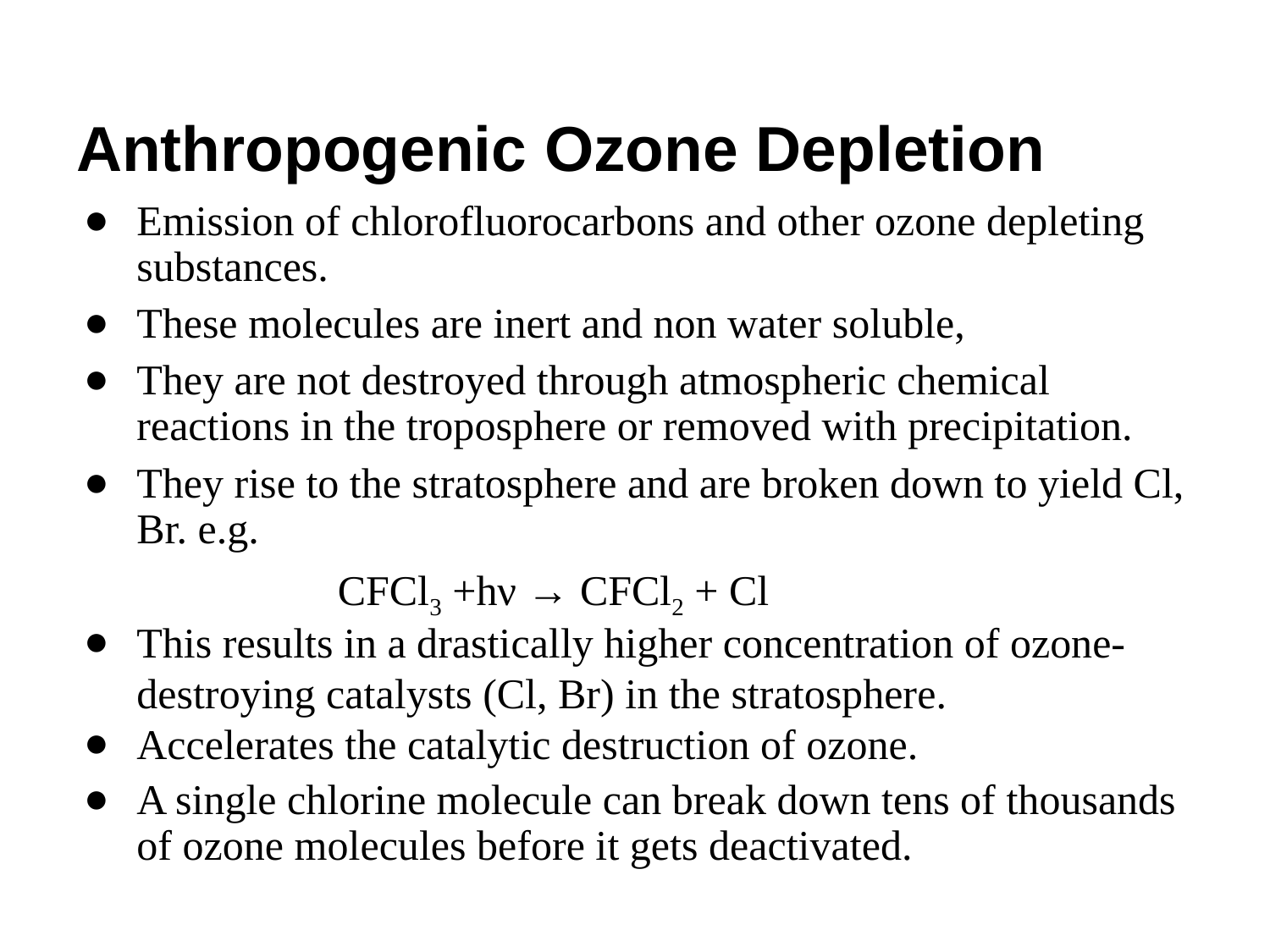

# Anthropogenic Ozone Depletion
Emission of chlorofluorocarbons and other ozone depleting substances.
These molecules are inert and non water soluble,
They are not destroyed through atmospheric chemical reactions in the troposphere or removed with precipitation.
They rise to the stratosphere and are broken down to yield Cl, Br. e.g.
                         CFCl3 +hν → CFCl2 + Cl
This results in a drastically higher concentration of ozone-destroying catalysts (Cl, Br) in the stratosphere.
Accelerates the catalytic destruction of ozone.
A single chlorine molecule can break down tens of thousands of ozone molecules before it gets deactivated.